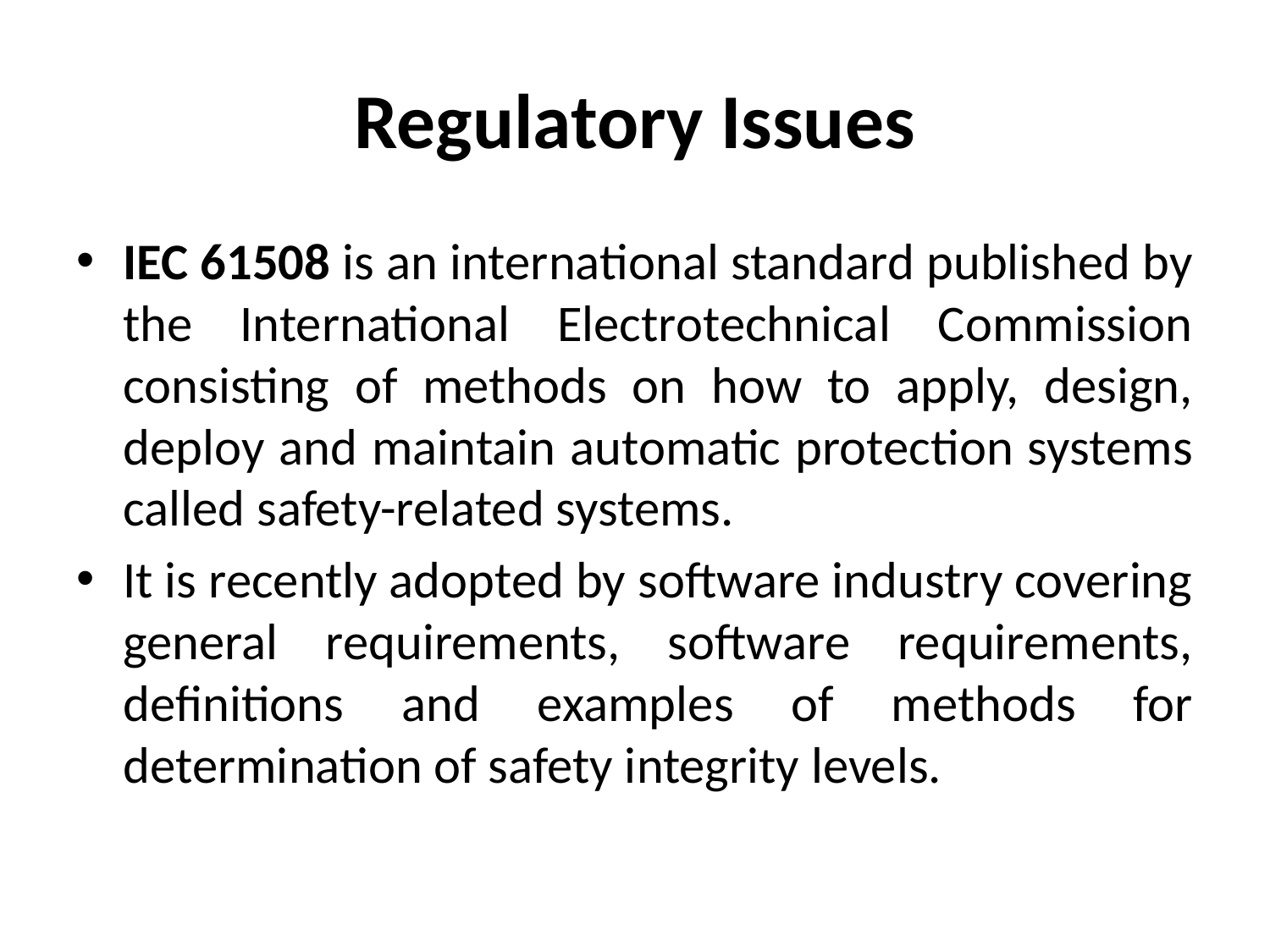

# Regulatory Issues
IEC 61508 is an international standard published by the International Electrotechnical Commission consisting of methods on how to apply, design, deploy and maintain automatic protection systems called safety-related systems.
It is recently adopted by software industry covering general requirements, software requirements, definitions and examples of methods for determination of safety integrity levels.